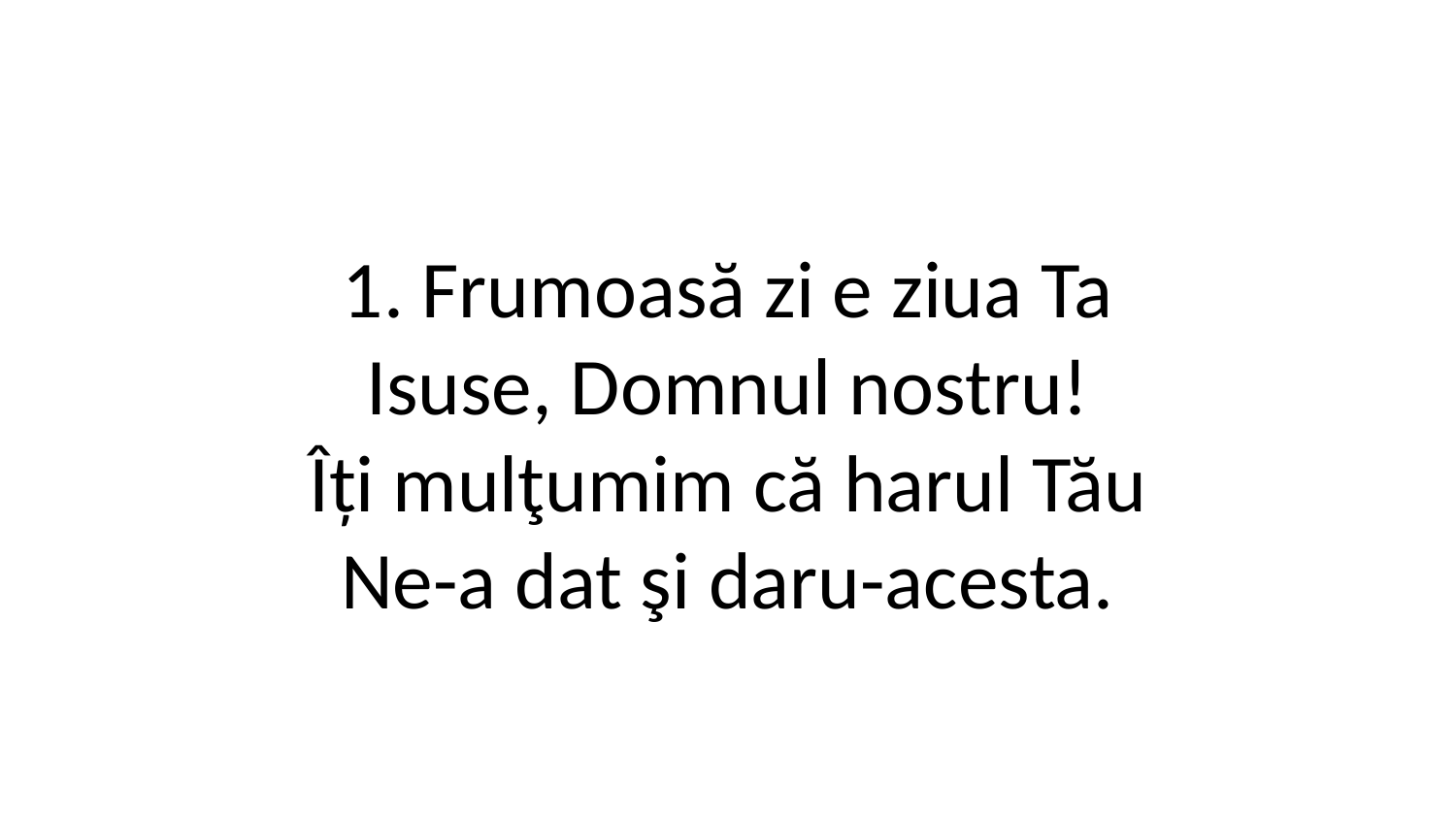

1. Frumoasă zi e ziua Ta
Isuse, Domnul nostru!
Îți mulţumim că harul Tău
Ne-a dat şi daru-acesta.